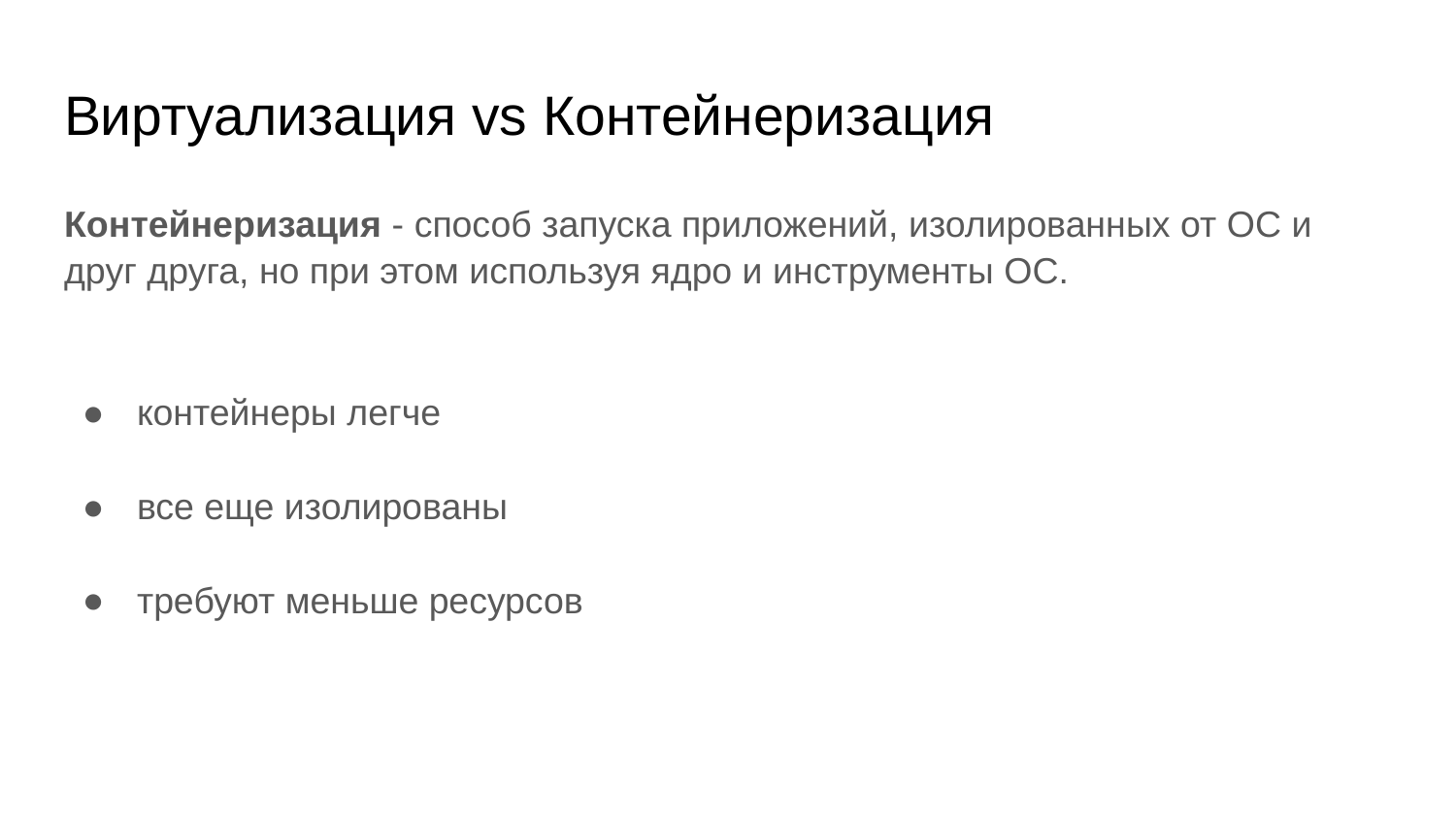

# Виртуализация vs Контейнеризация
Контейнеризация - способ запуска приложений, изолированных от ОС и друг друга, но при этом используя ядро и инструменты ОС.

контейнеры легче
все еще изолированы
требуют меньше ресурсов